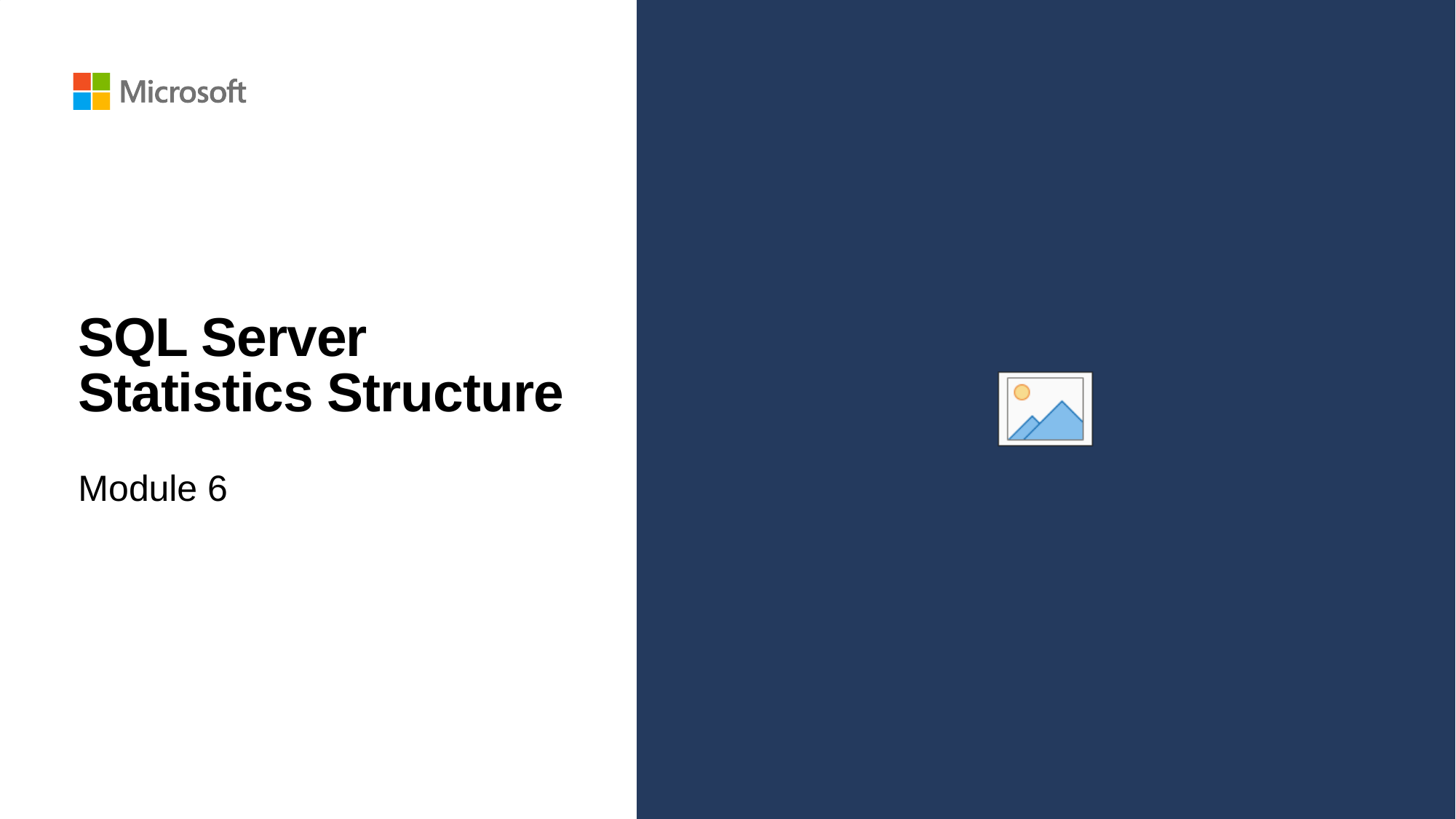

# SQL Server Statistics Structure
Module 6